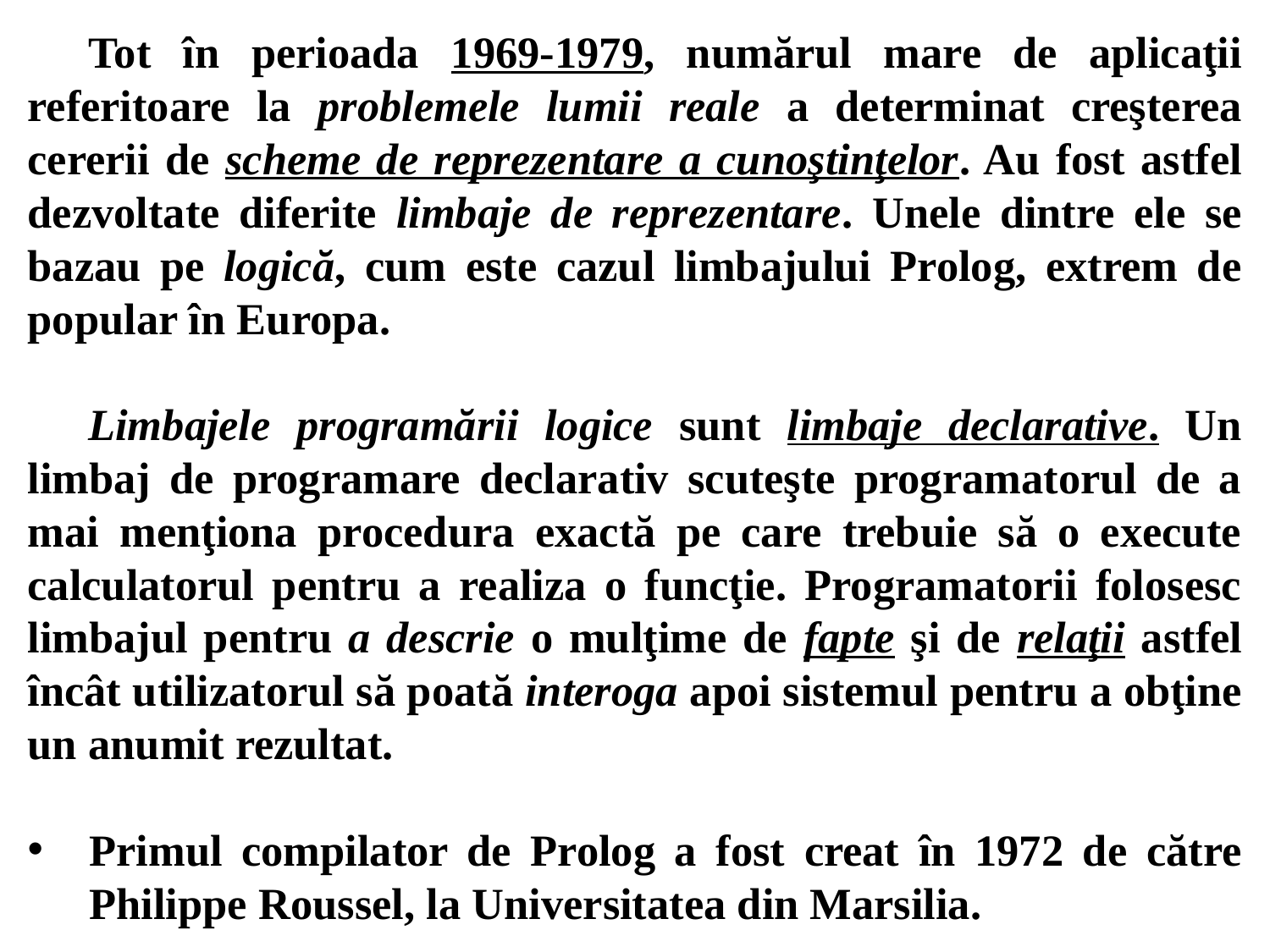

Tot în perioada 1969-1979, numărul mare de aplicaţii referitoare la problemele lumii reale a determinat creşterea cererii de scheme de reprezentare a cunoştinţelor. Au fost astfel dezvoltate diferite limbaje de reprezentare. Unele dintre ele se bazau pe logică, cum este cazul limbajului Prolog, extrem de popular în Europa.

Limbajele programării logice sunt limbaje declarative. Un limbaj de programare declarativ scuteşte programatorul de a mai menţiona procedura exactă pe care trebuie să o execute calculatorul pentru a realiza o funcţie. Programatorii folosesc limbajul pentru a descrie o mulţime de fapte şi de relaţii astfel încât utilizatorul să poată interoga apoi sistemul pentru a obţine un anumit rezultat.

Primul compilator de Prolog a fost creat în 1972 de către Philippe Roussel, la Universitatea din Marsilia.